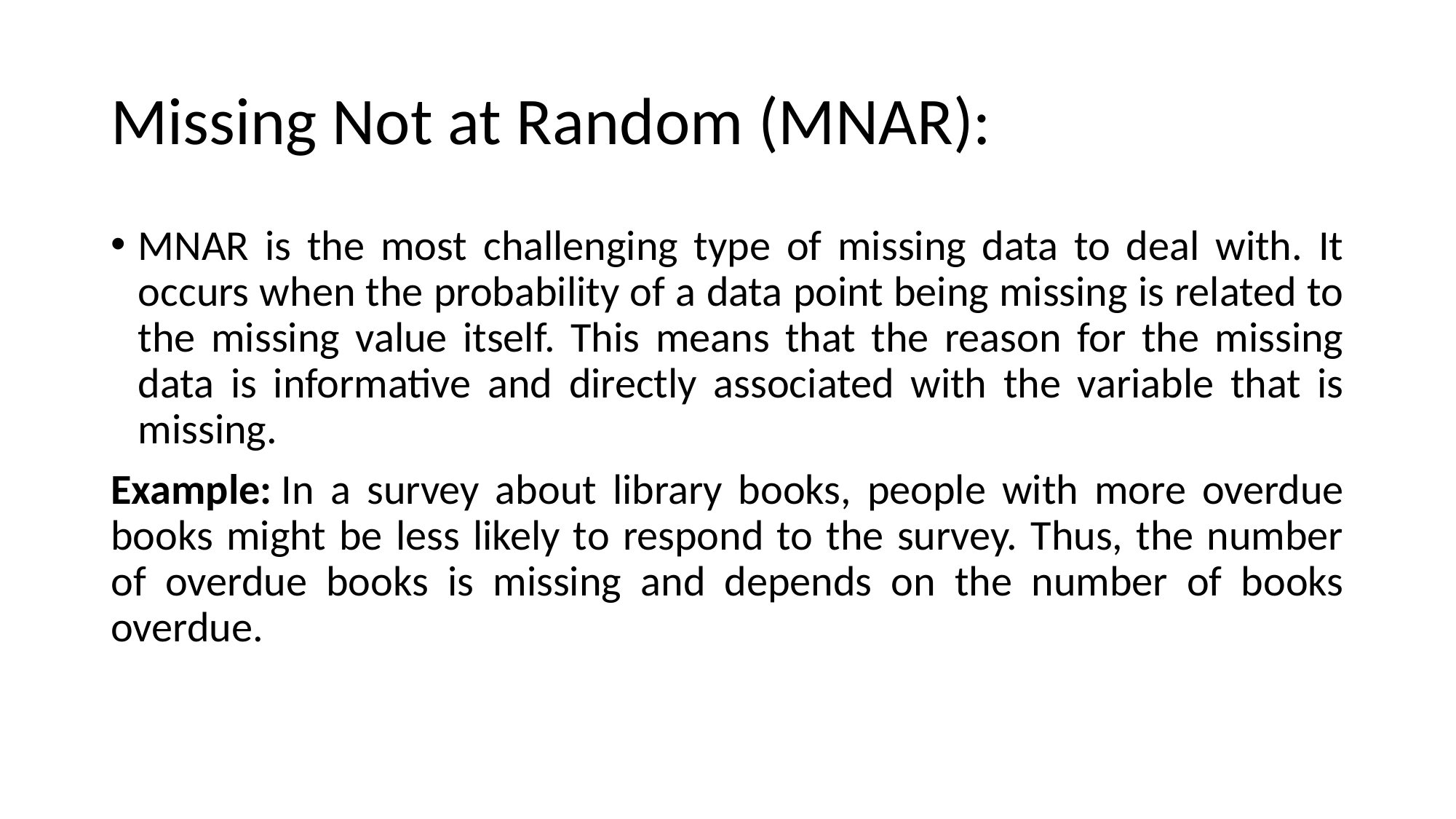

# Missing Not at Random (MNAR):
MNAR is the most challenging type of missing data to deal with. It occurs when the probability of a data point being missing is related to the missing value itself. This means that the reason for the missing data is informative and directly associated with the variable that is missing.
Example: In a survey about library books, people with more overdue books might be less likely to respond to the survey. Thus, the number of overdue books is missing and depends on the number of books overdue.